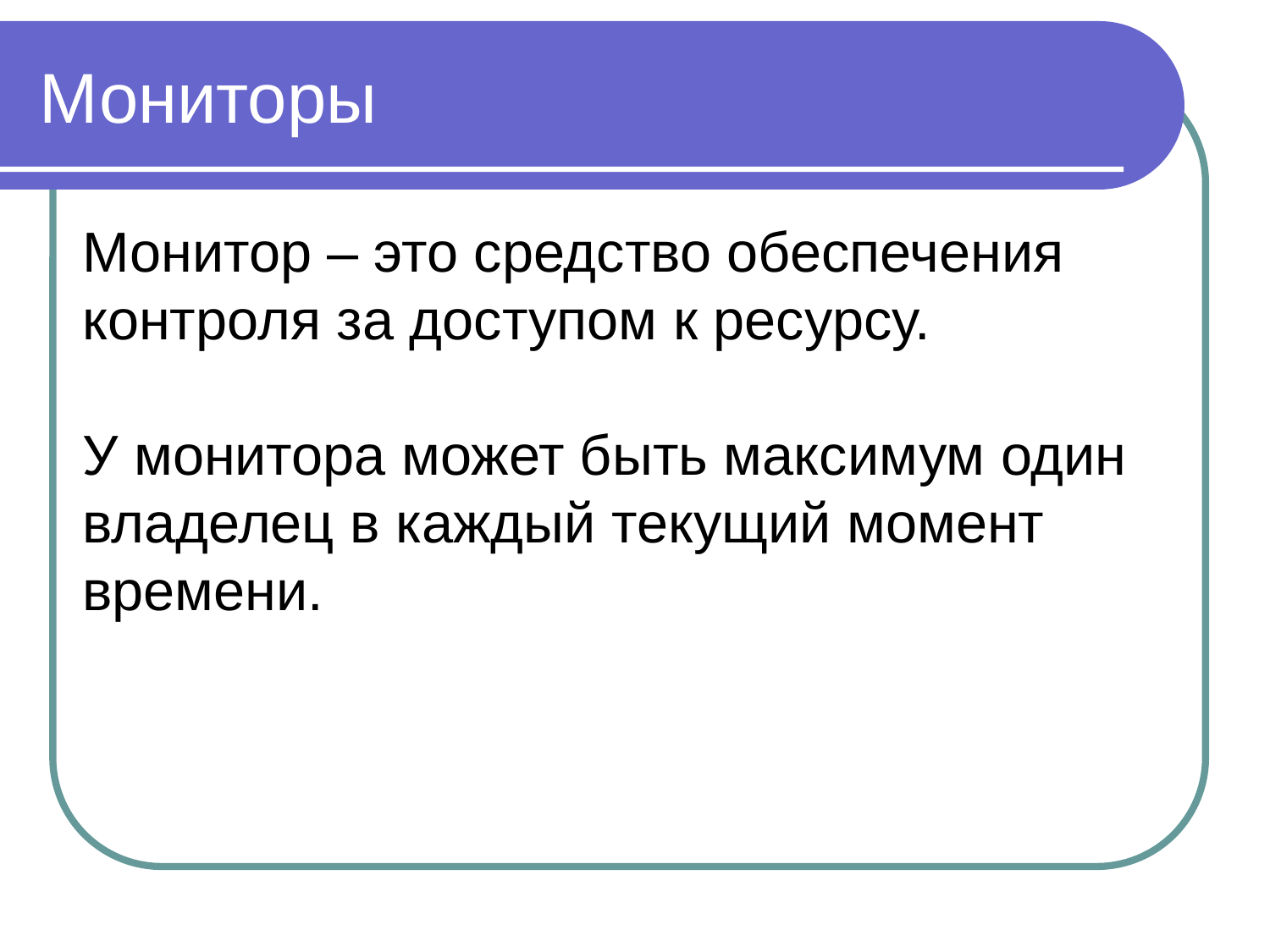

Мониторы
Монитор – это средство обеспечения контроля за доступом к ресурсу.

У монитора может быть максимум один владелец в каждый текущий момент времени.